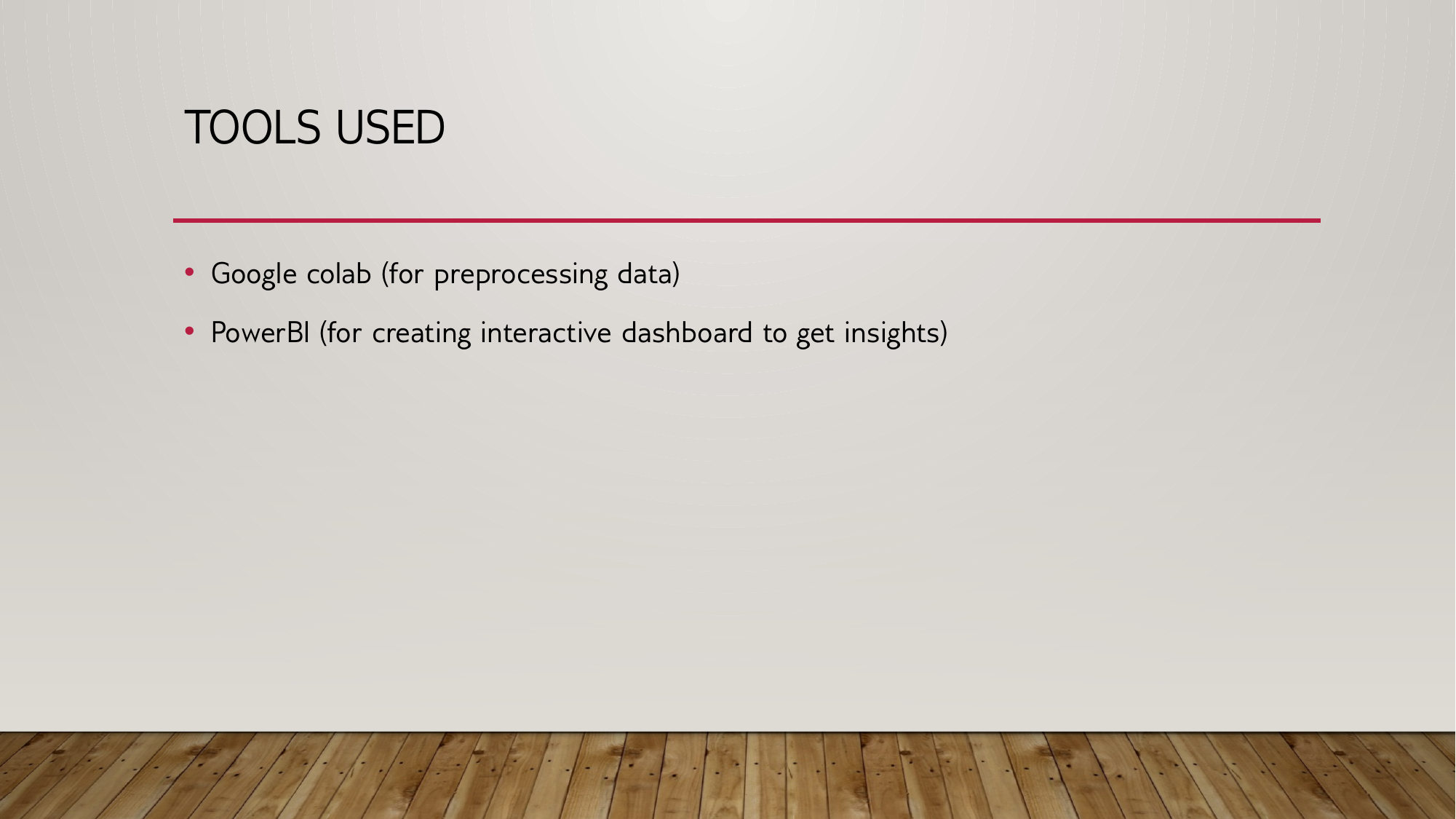

# Tools used
Google colab (for preprocessing data)
PowerBI (for creating interactive dashboard to get insights)